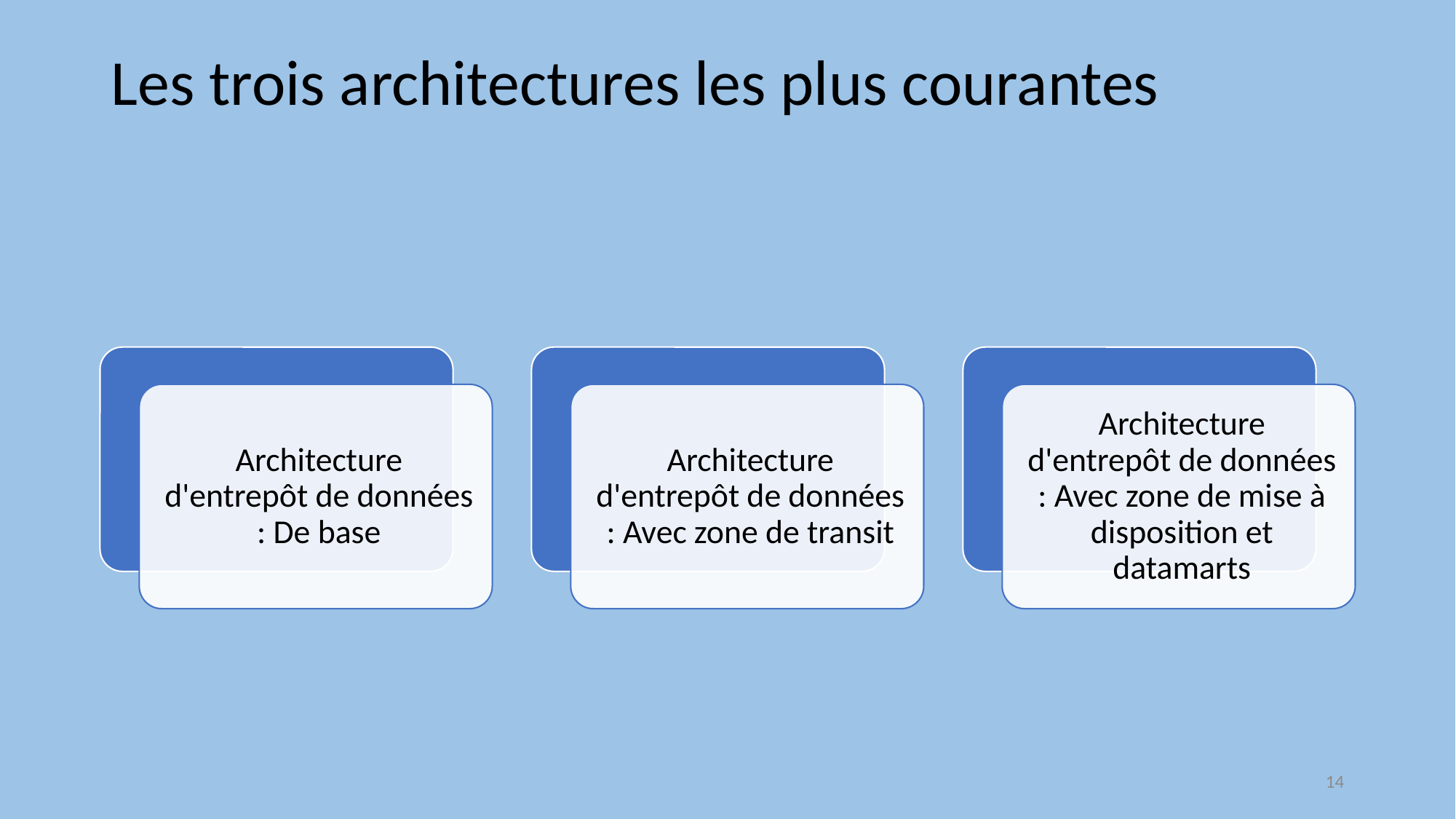

# Les trois architectures les plus courantes
Architecture d'entrepôt de données : De base
Architecture d'entrepôt de données : Avec zone de transit
Architecture d'entrepôt de données : Avec zone de mise à disposition et datamarts
14